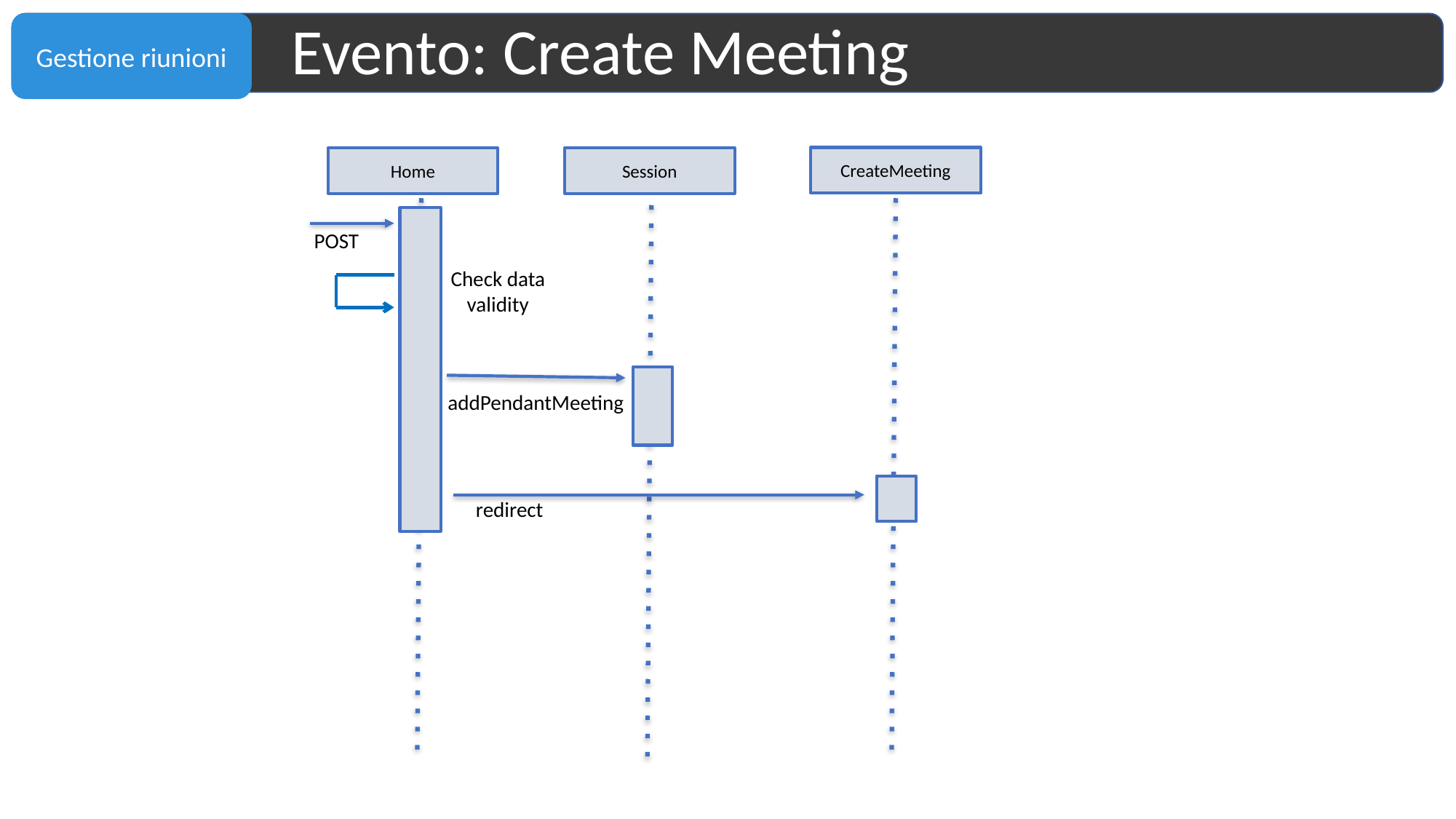

# Evento: Create Meeting
CreateMeeting
Home
Session

POST
Check data validity

addPendantMeeting

redirect